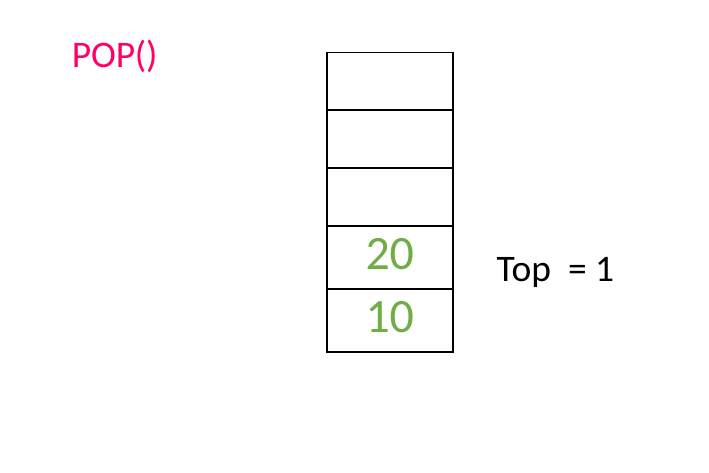

POP()
|  |
| --- |
|  |
|  |
| 20 |
| 10 |
Top  = 1